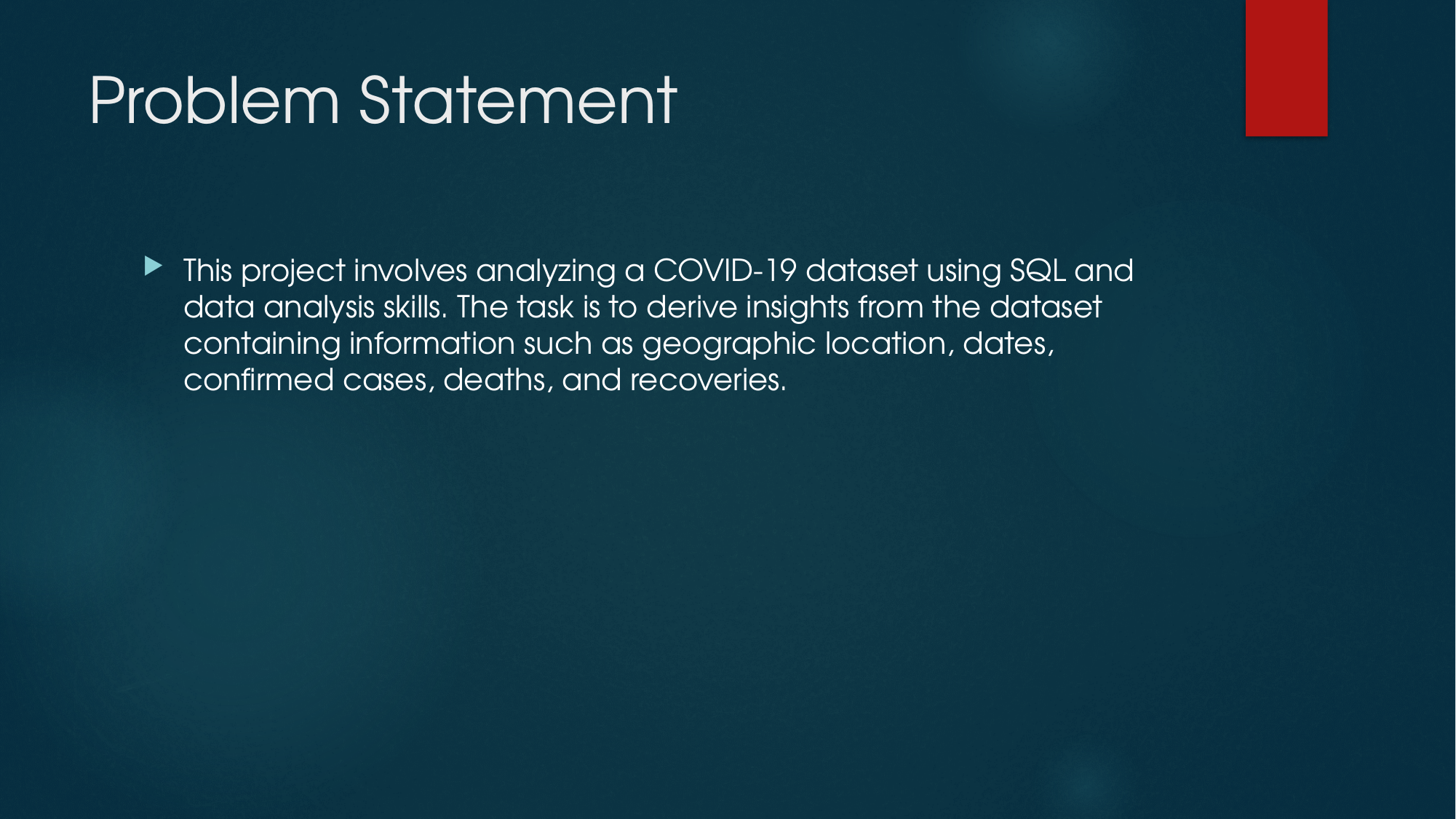

# Problem Statement
This project involves analyzing a COVID-19 dataset using SQL and data analysis skills. The task is to derive insights from the dataset containing information such as geographic location, dates, confirmed cases, deaths, and recoveries.